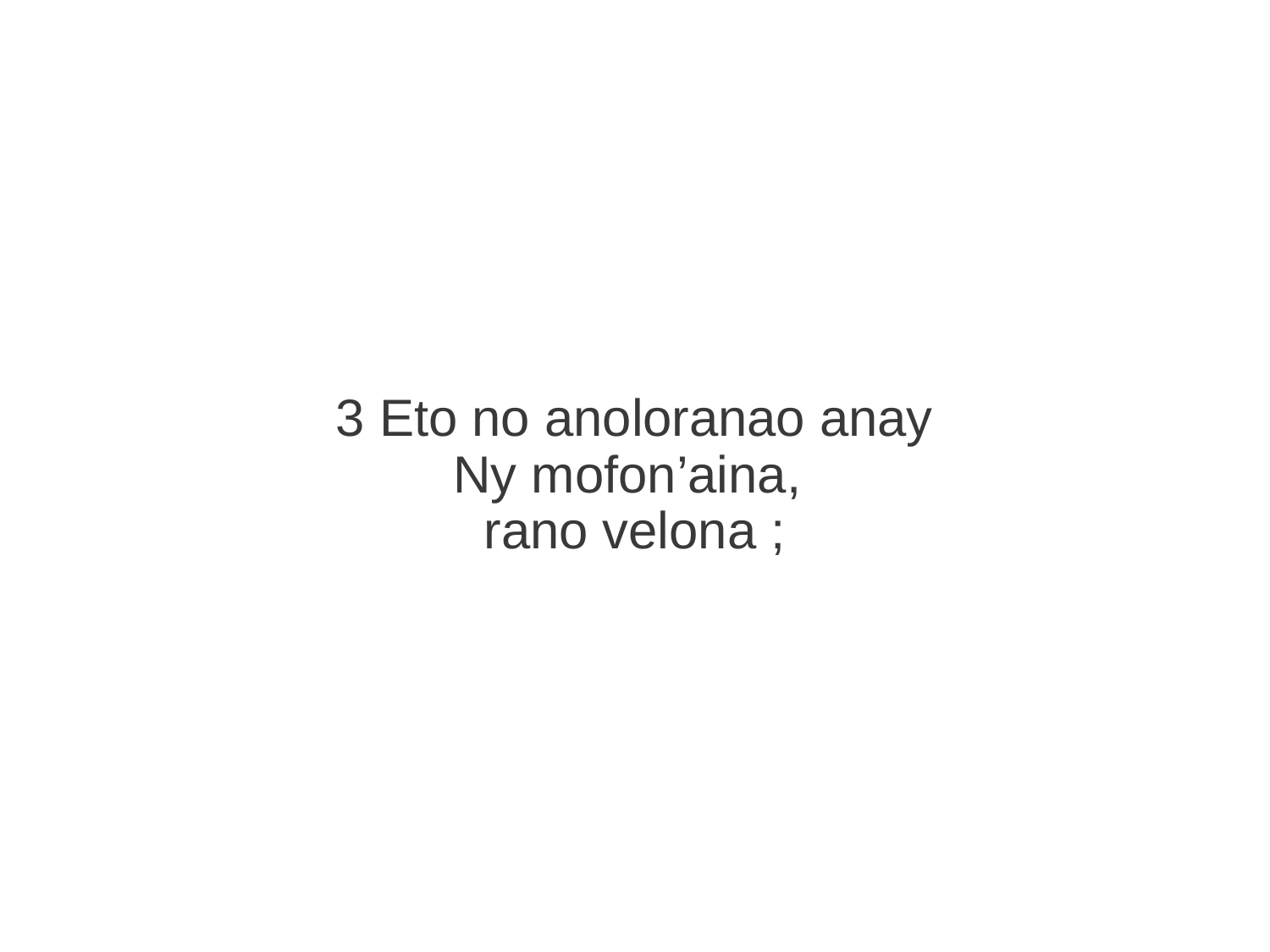

3 Eto no anoloranao anay
Ny mofon’aina,
rano velona ;